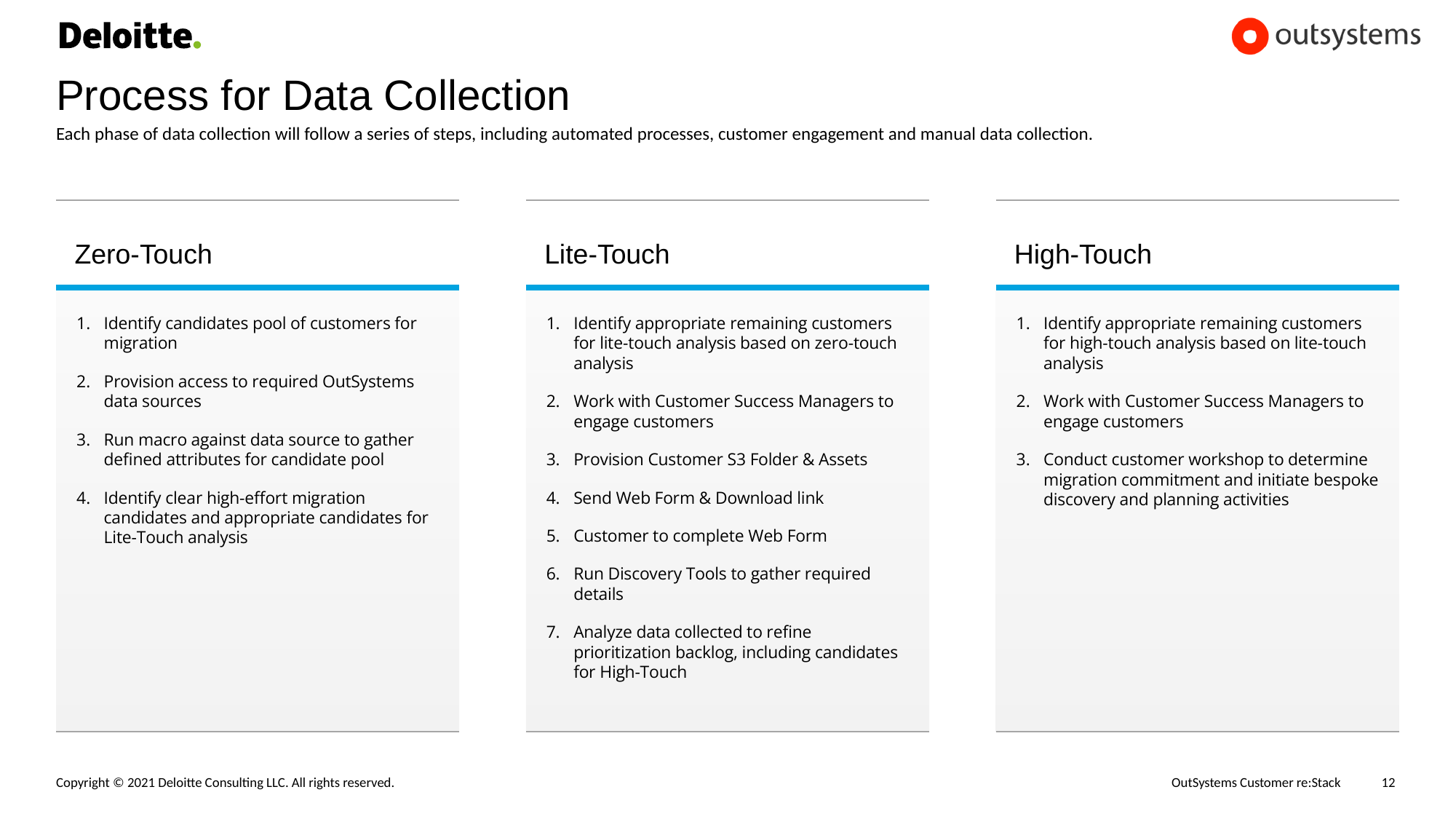

# Process for Data Collection
Each phase of data collection will follow a series of steps, including automated processes, customer engagement and manual data collection.
Zero-Touch

Identify candidates pool of customers for migration
Provision access to required OutSystems data sources
Run macro against data source to gather defined attributes for candidate pool
Identify clear high-effort migration candidates and appropriate candidates for Lite-Touch analysis
Lite-Touch

Identify appropriate remaining customers for lite-touch analysis based on zero-touch analysis
Work with Customer Success Managers to engage customers
Provision Customer S3 Folder & Assets
Send Web Form & Download link
Customer to complete Web Form
Run Discovery Tools to gather required details
Analyze data collected to refine prioritization backlog, including candidates for High-Touch
High-Touch

Identify appropriate remaining customers for high-touch analysis based on lite-touch analysis
Work with Customer Success Managers to engage customers
Conduct customer workshop to determine migration commitment and initiate bespoke discovery and planning activities